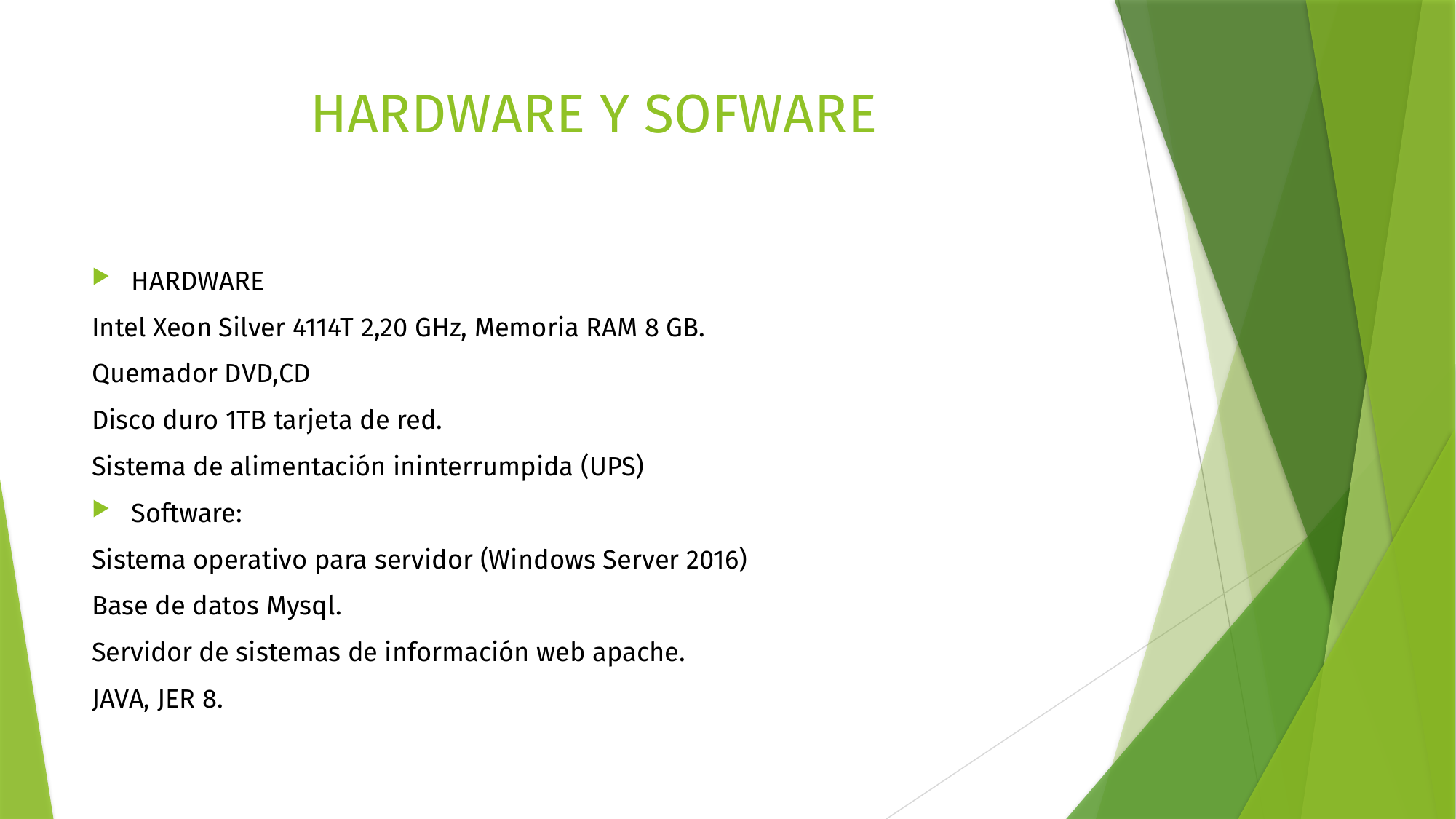

# HARDWARE Y SOFWARE
HARDWARE
Intel Xeon Silver 4114T 2,20 GHz, Memoria RAM 8 GB.
Quemador DVD,CD
Disco duro 1TB tarjeta de red.
Sistema de alimentación ininterrumpida (UPS)
Software:
Sistema operativo para servidor (Windows Server 2016)
Base de datos Mysql.
Servidor de sistemas de información web apache.
JAVA, JER 8.